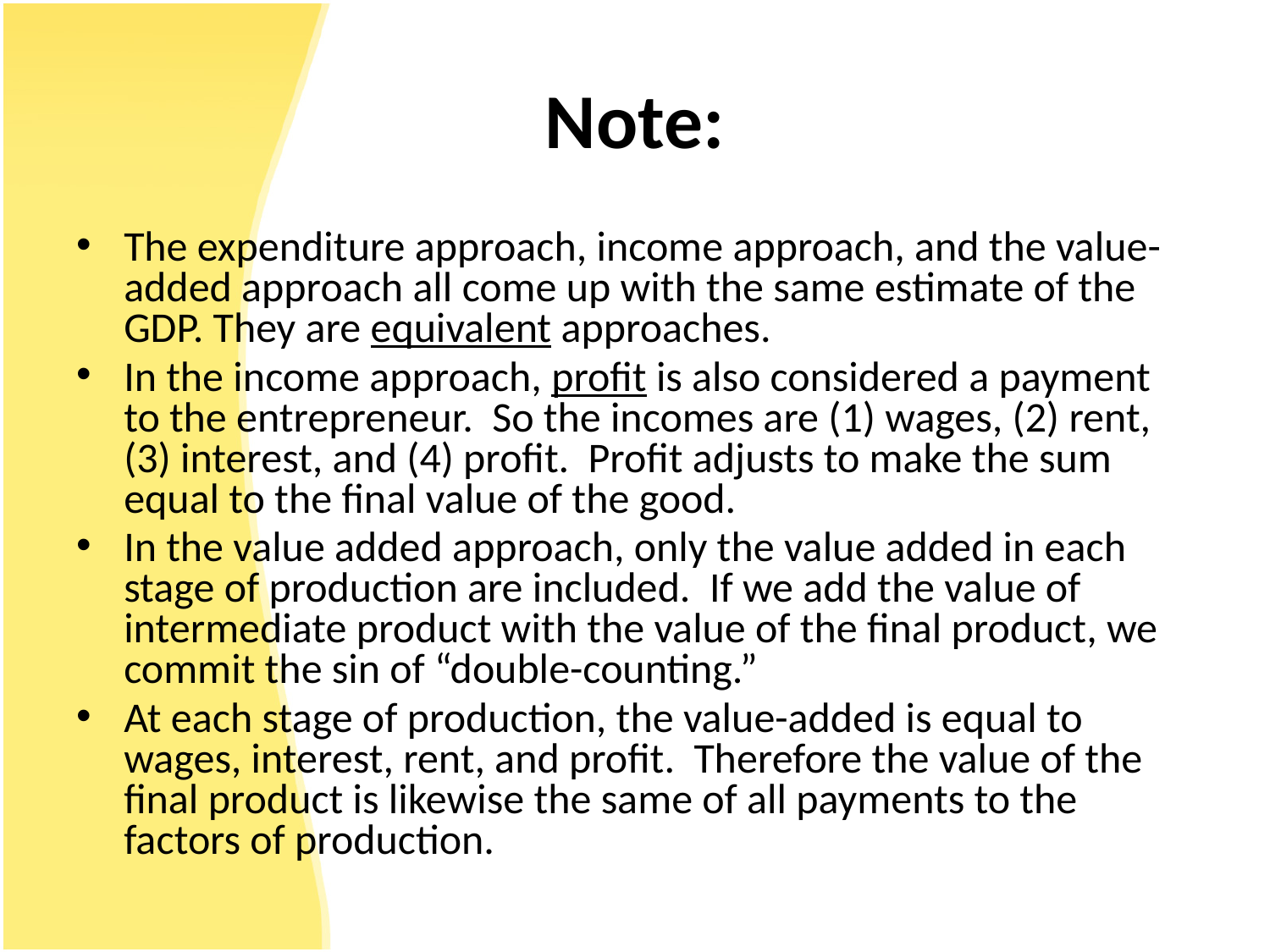

# Note:
The expenditure approach, income approach, and the value-added approach all come up with the same estimate of the GDP. They are equivalent approaches.
In the income approach, profit is also considered a payment to the entrepreneur.  So the incomes are (1) wages, (2) rent, (3) interest, and (4) profit.  Profit adjusts to make the sum equal to the final value of the good.
In the value added approach, only the value added in each stage of production are included.  If we add the value of intermediate product with the value of the final product, we commit the sin of “double-counting.”
At each stage of production, the value-added is equal to wages, interest, rent, and profit.  Therefore the value of the final product is likewise the same of all payments to the factors of production.